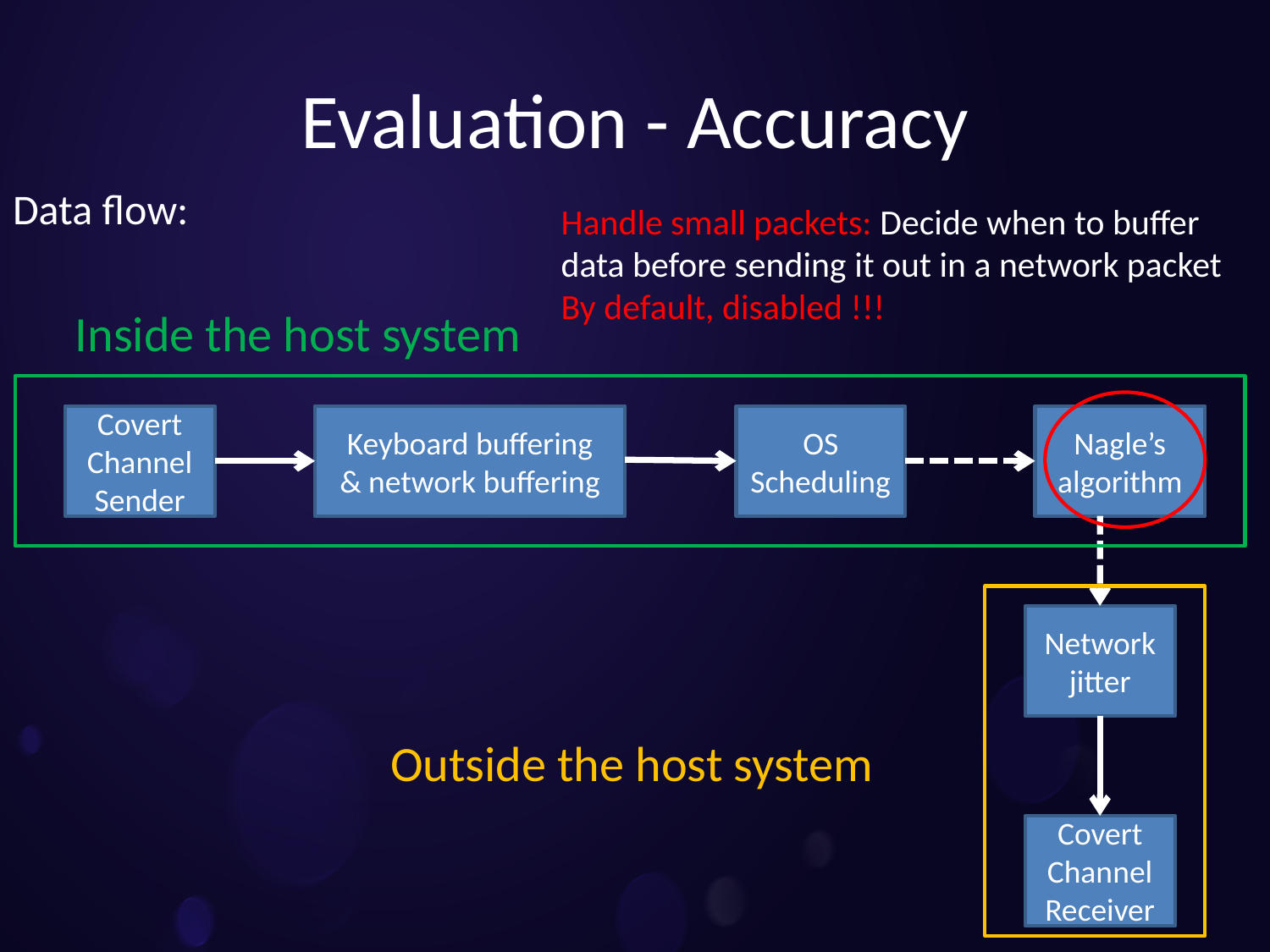

# Evaluation - Accuracy
Data flow:
Handle small packets: Decide when to buffer
data before sending it out in a network packet
By default, disabled !!!
Inside the host system

Covert Channel Sender
Keyboard buffering
& network buffering
OS
Scheduling
Nagle’s algorithm

Network jitter
Outside the host system
Covert Channel
Receiver